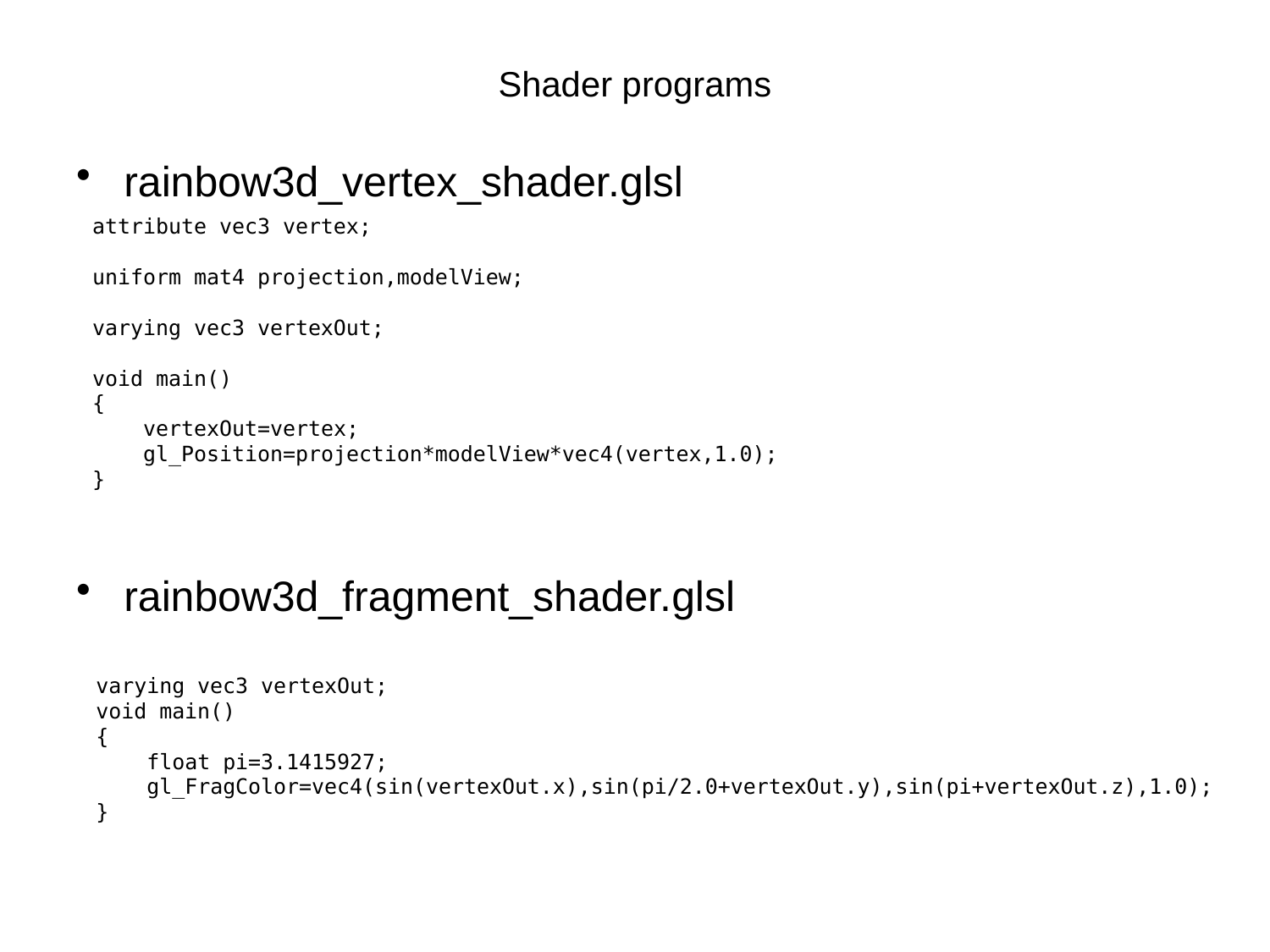

# Shader programs
rainbow3d_vertex_shader.glsl

rainbow3d_fragment_shader.glsl
attribute vec3 vertex;

uniform mat4 projection,modelView;

varying vec3 vertexOut;

void main()
{
    vertexOut=vertex;
    gl_Position=projection*modelView*vec4(vertex,1.0);
}

varying vec3 vertexOut;
void main()
{
    float pi=3.1415927;
    gl_FragColor=vec4(sin(vertexOut.x),sin(pi/2.0+vertexOut.y),sin(pi+vertexOut.z),1.0);
}